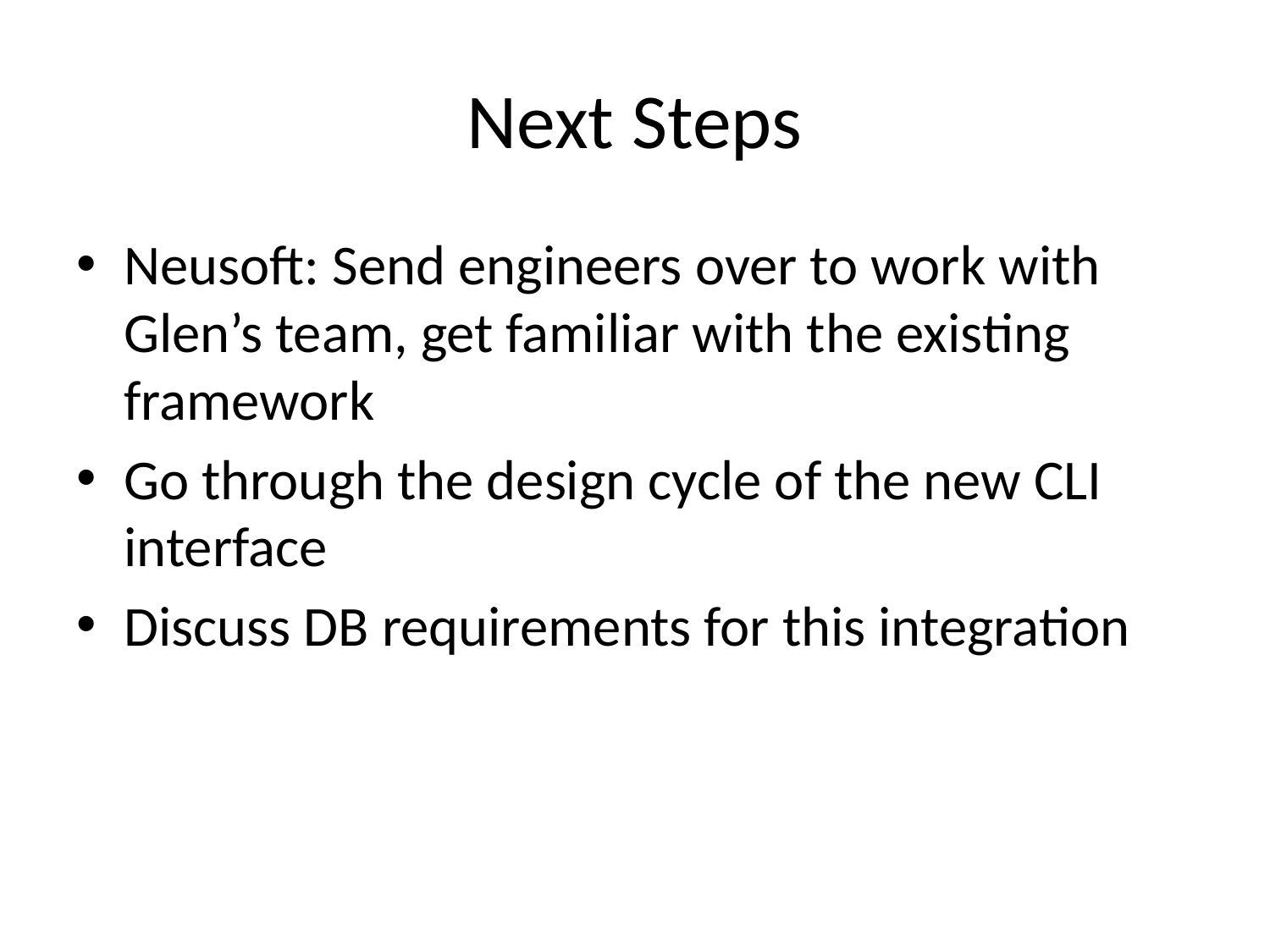

# Next Steps
Neusoft: Send engineers over to work with Glen’s team, get familiar with the existing framework
Go through the design cycle of the new CLI interface
Discuss DB requirements for this integration